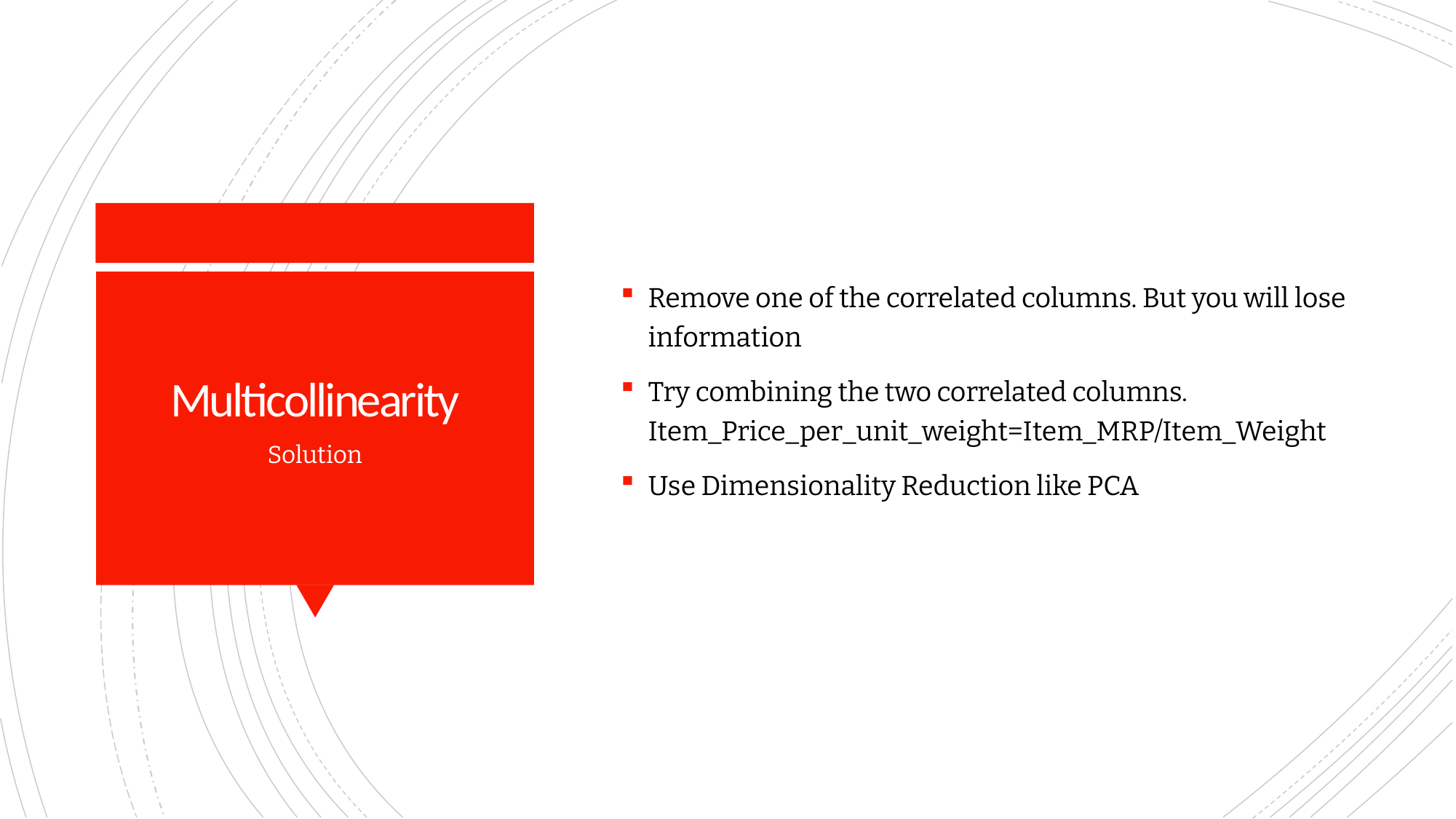

Remove one of the correlated columns. But you will lose information
Try combining the two correlated columns. Item_Price_per_unit_weight=Item_MRP/Item_Weight
Use Dimensionality Reduction like PCA
# Multicollinearity
Solution